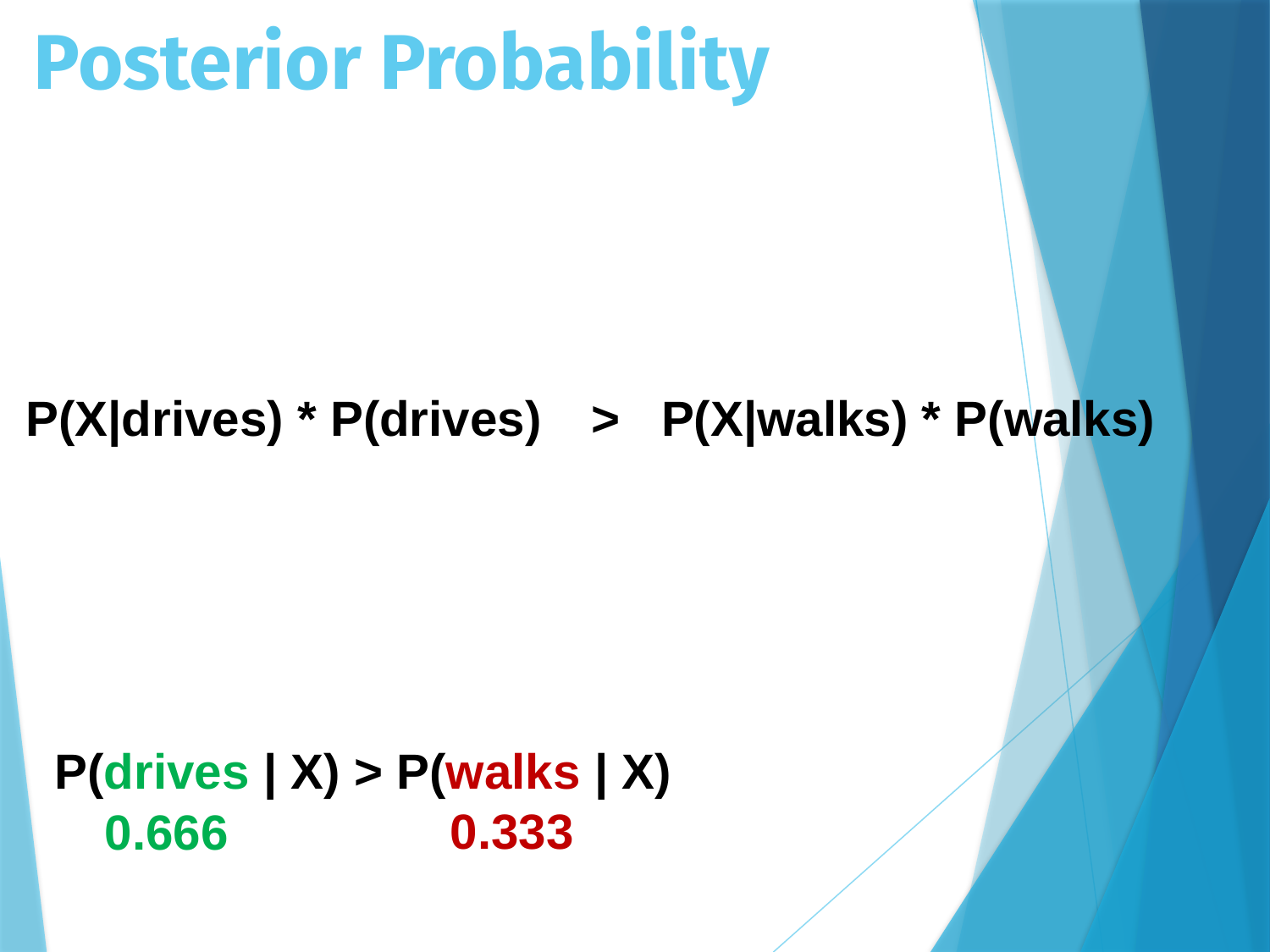

# Posterior Probability
P(X|drives) * P(drives)
>
P(X|walks) * P(walks)
P(drives | X) > P(walks | X)
0.333
0.666